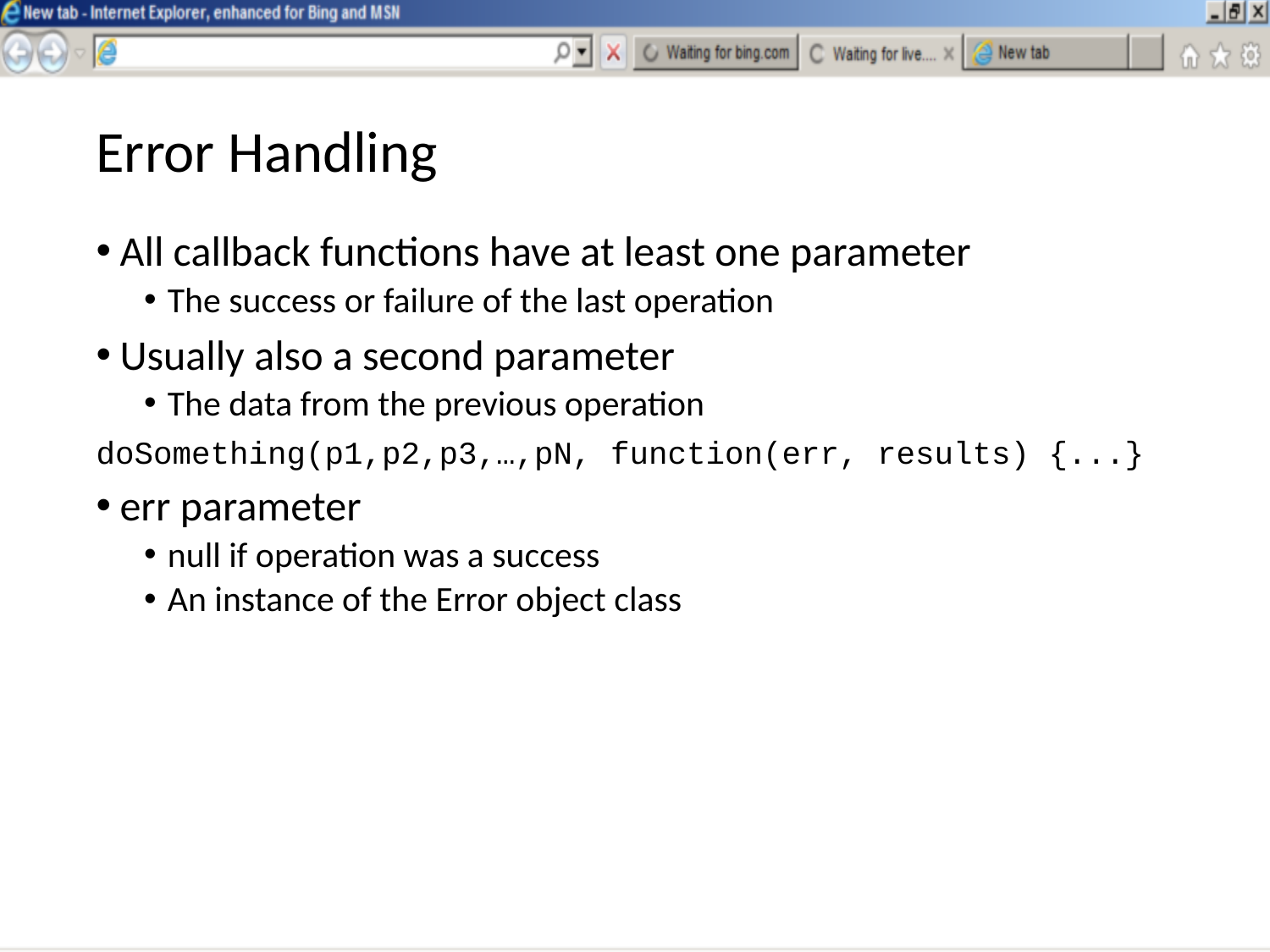

# Error Handling
All callback functions have at least one parameter
The success or failure of the last operation
Usually also a second parameter
The data from the previous operation
doSomething(p1,p2,p3,…,pN, function(err, results) {...}
err parameter
null if operation was a success
An instance of the Error object class